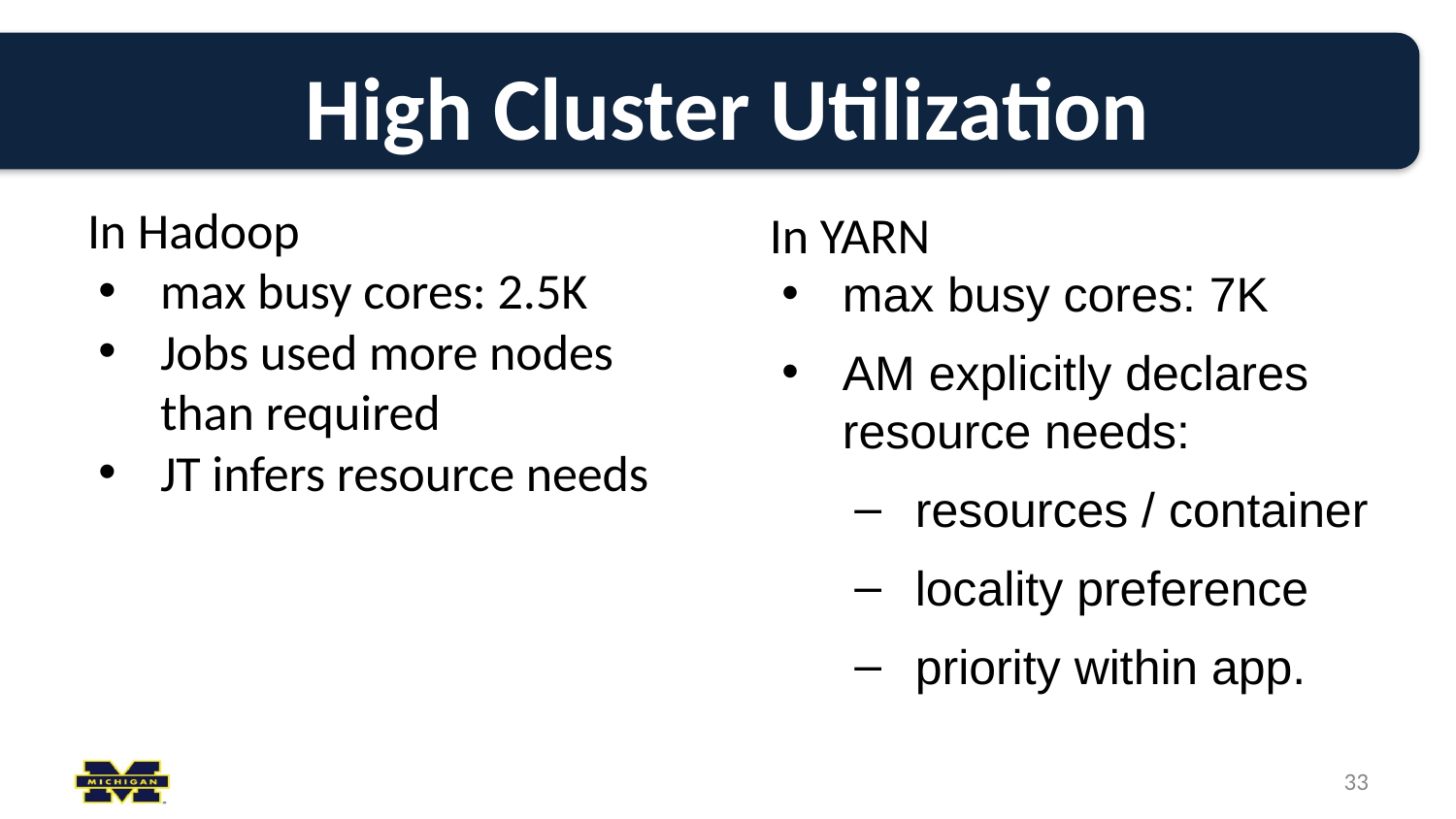

# High Cluster Utilization
In Hadoop
max busy cores: 2.5K
Jobs used more nodes than required
JT infers resource needs
In YARN
max busy cores: 7K
AM explicitly declares resource needs:
resources / container
locality preference
priority within app.

33